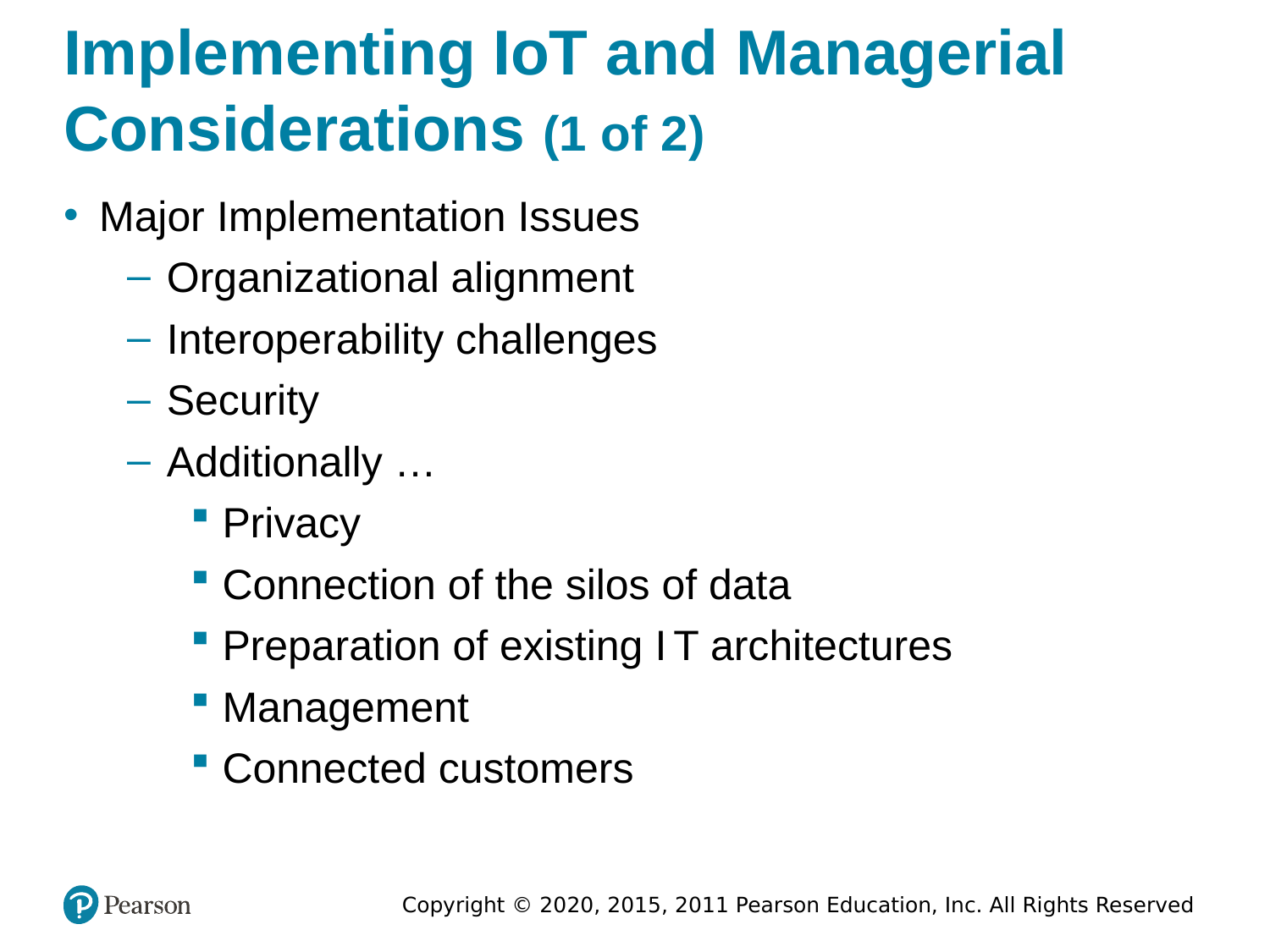

# Implementing IoT and Managerial Considerations (1 of 2)
Major Implementation Issues
Organizational alignment
Interoperability challenges
Security
Additionally …
Privacy
Connection of the silos of data
Preparation of existing I T architectures
Management
Connected customers